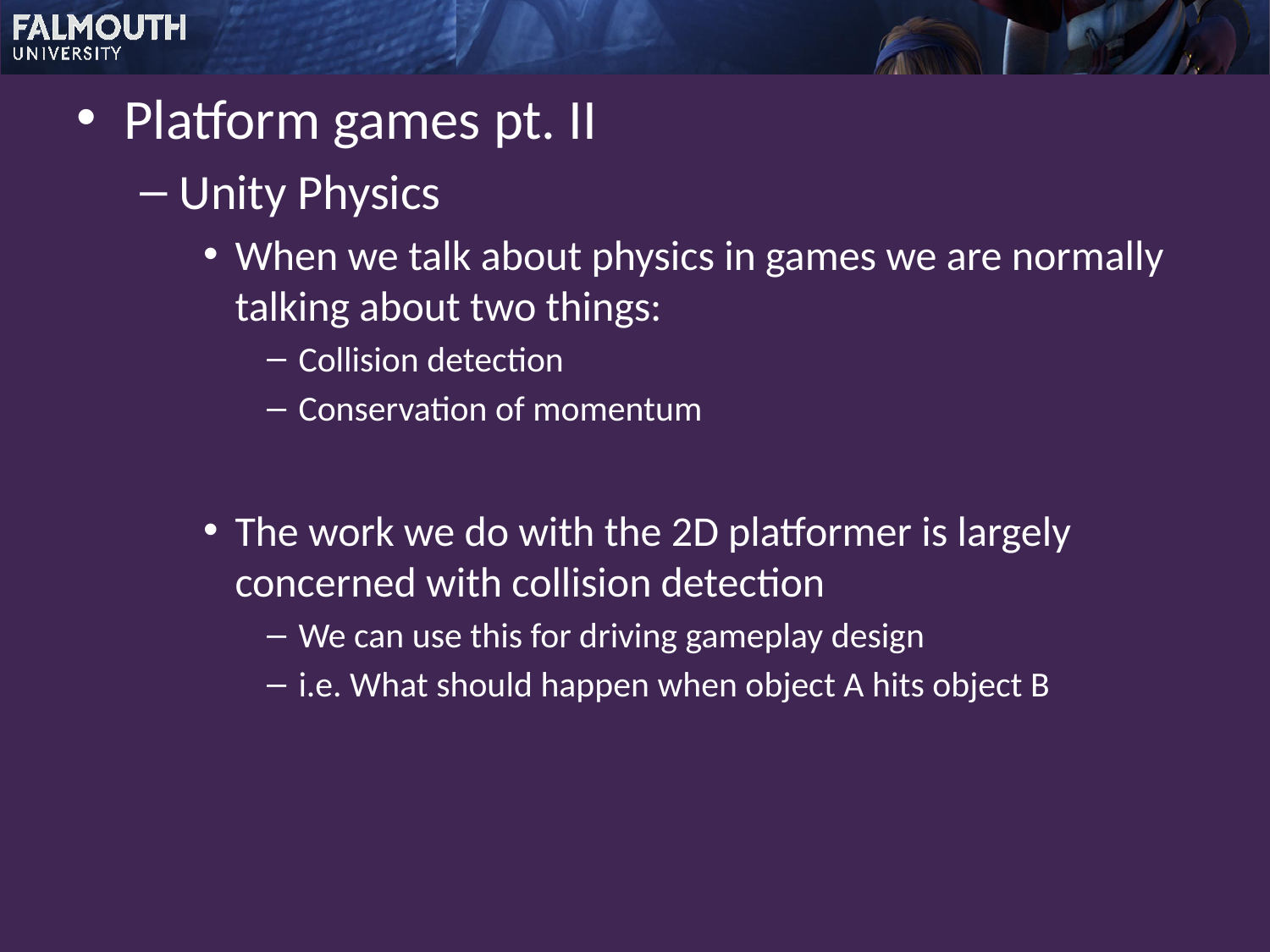

Platform games pt. II
Unity Physics
When we talk about physics in games we are normally talking about two things:
Collision detection
Conservation of momentum

The work we do with the 2D platformer is largely concerned with collision detection
We can use this for driving gameplay design
i.e. What should happen when object A hits object B